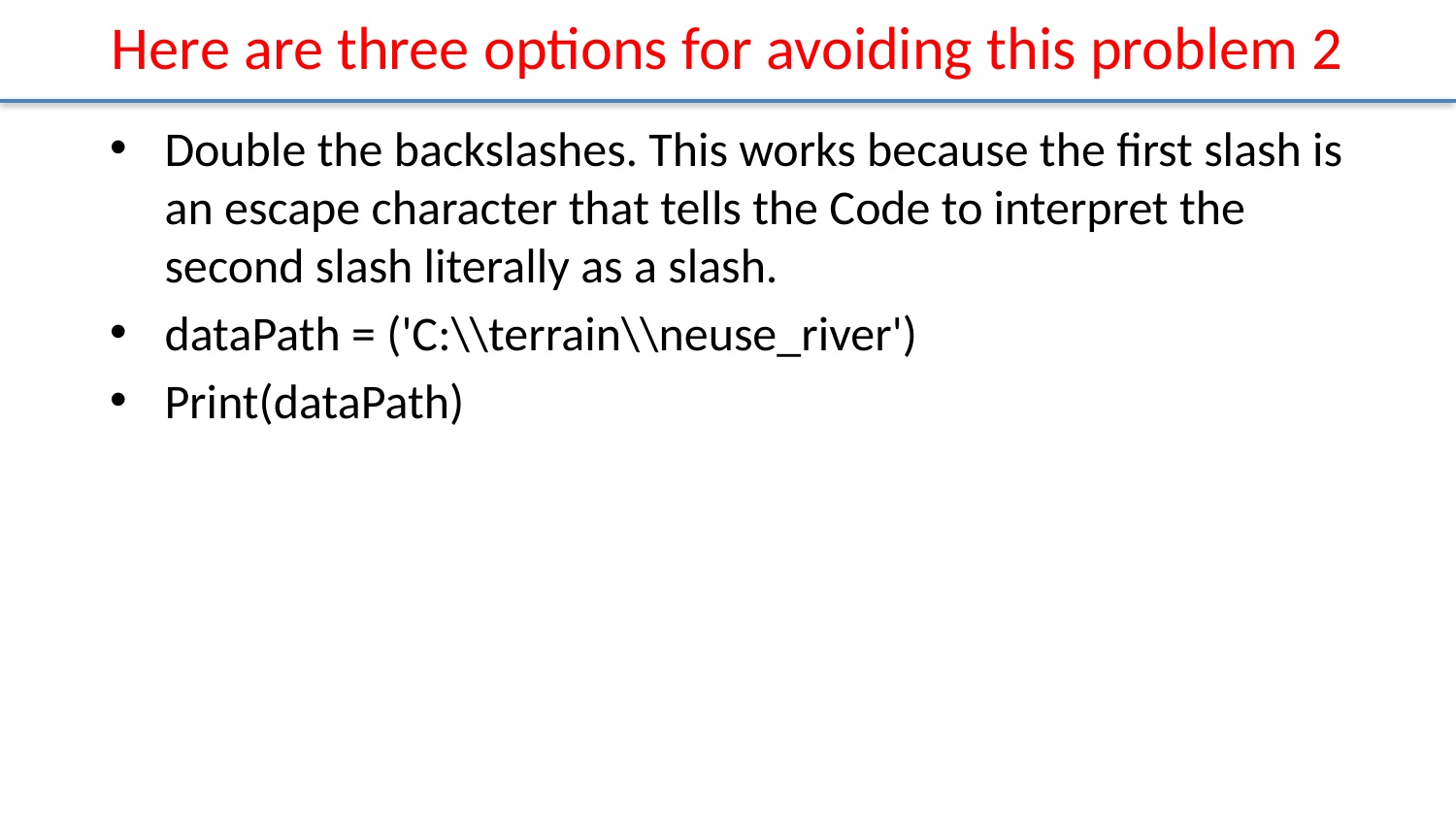

# Here are three options for avoiding this problem 2
Double the backslashes. This works because the ﬁrst slash is an escape character that tells the Code to interpret the second slash literally as a slash.
dataPath = ('C:\\terrain\\neuse_river')
Print(dataPath)